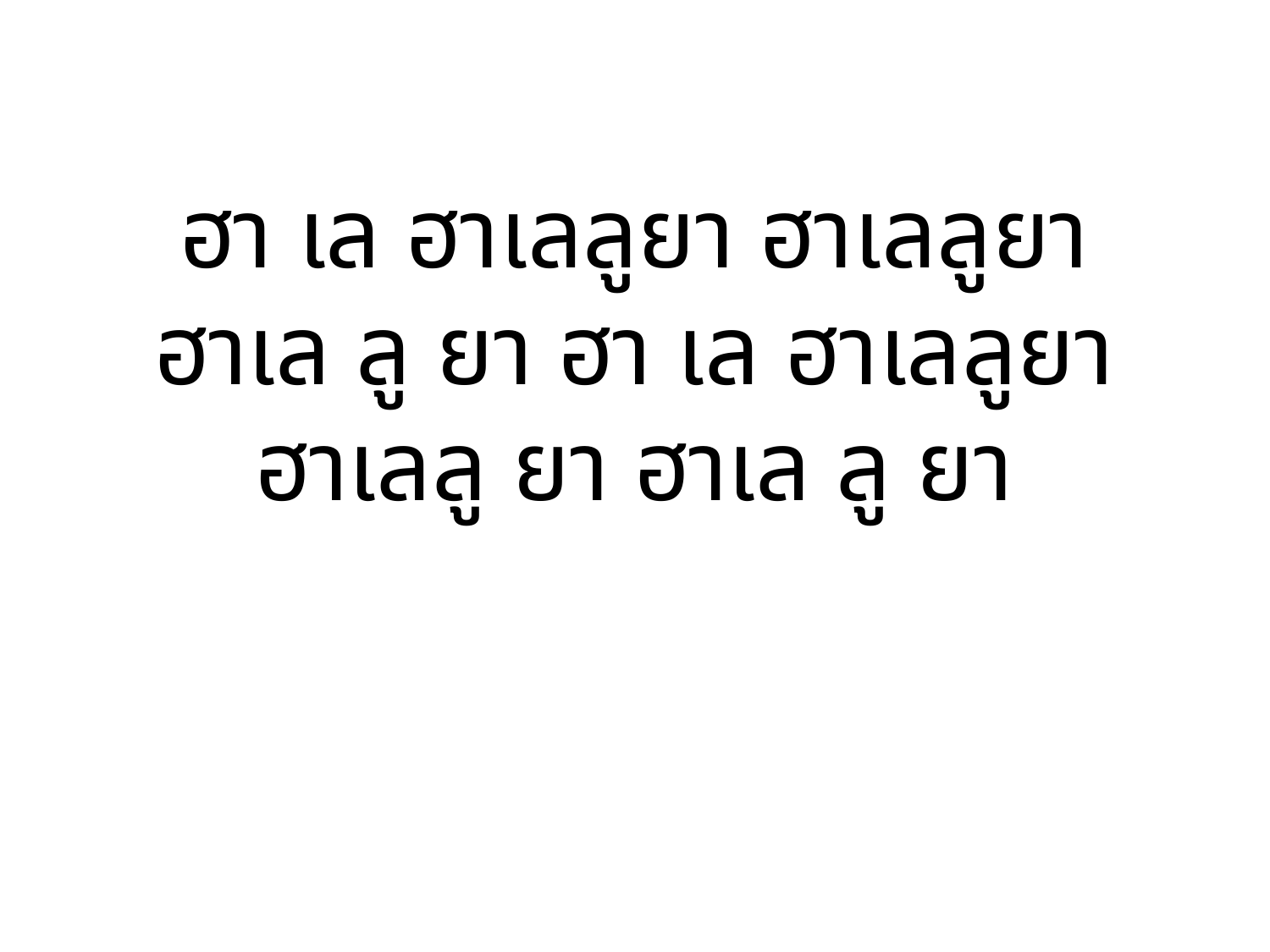

ฮา เล ฮาเลลูยา ฮาเลลูยา ฮาเล ลู ยา ฮา เล ฮาเลลูยา ฮาเลลู ยา ฮาเล ลู ยา